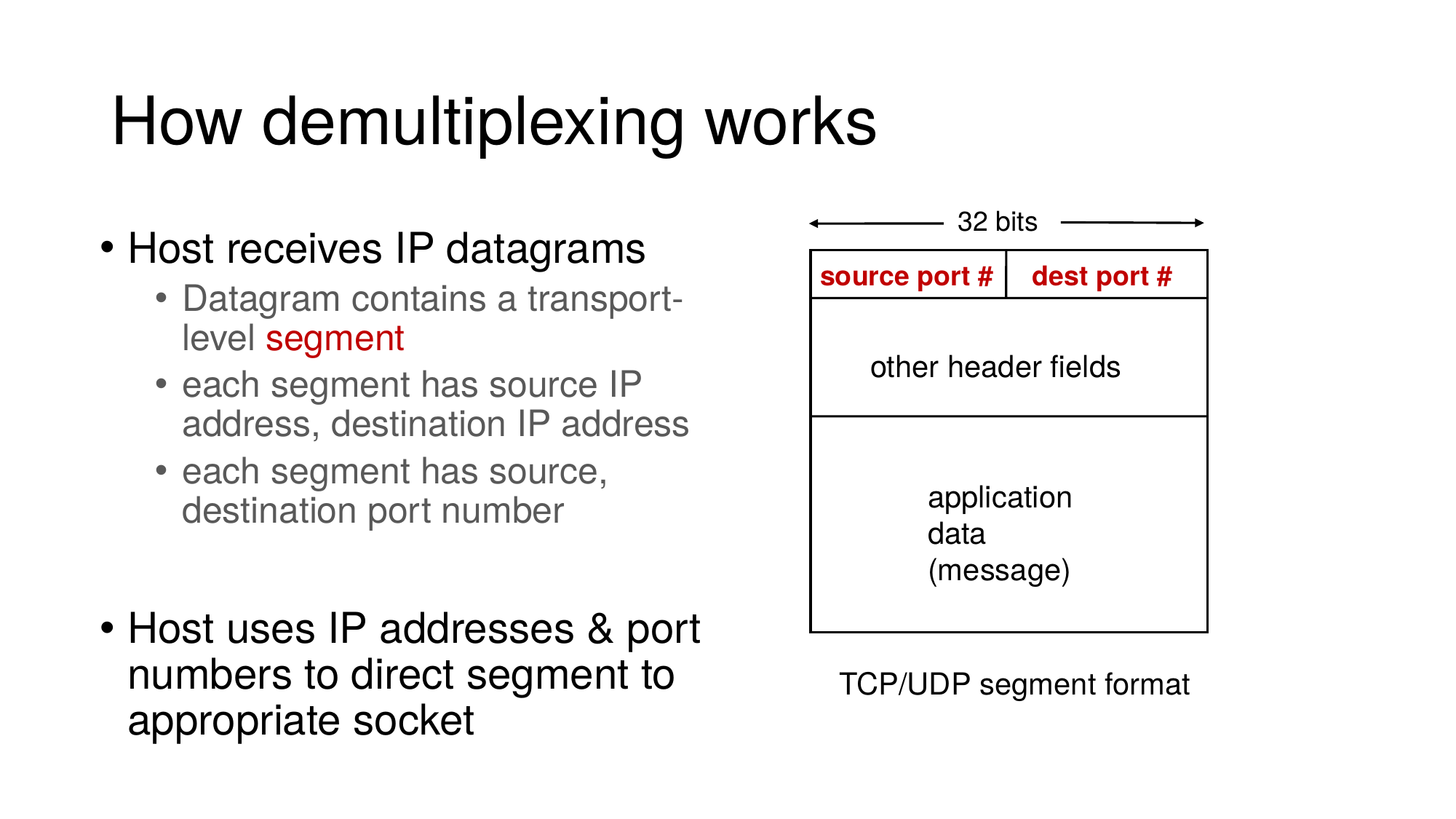

# How demultiplexing works
32 bits
Host receives IP datagrams
Datagram contains a transport-level segment
each segment has source IP address, destination IP address
each segment has source, destination port number

Host uses IP addresses & port numbers to direct segment to appropriate socket

source port #
dest port #

other header fields

application
data
(message)
TCP/UDP segment format